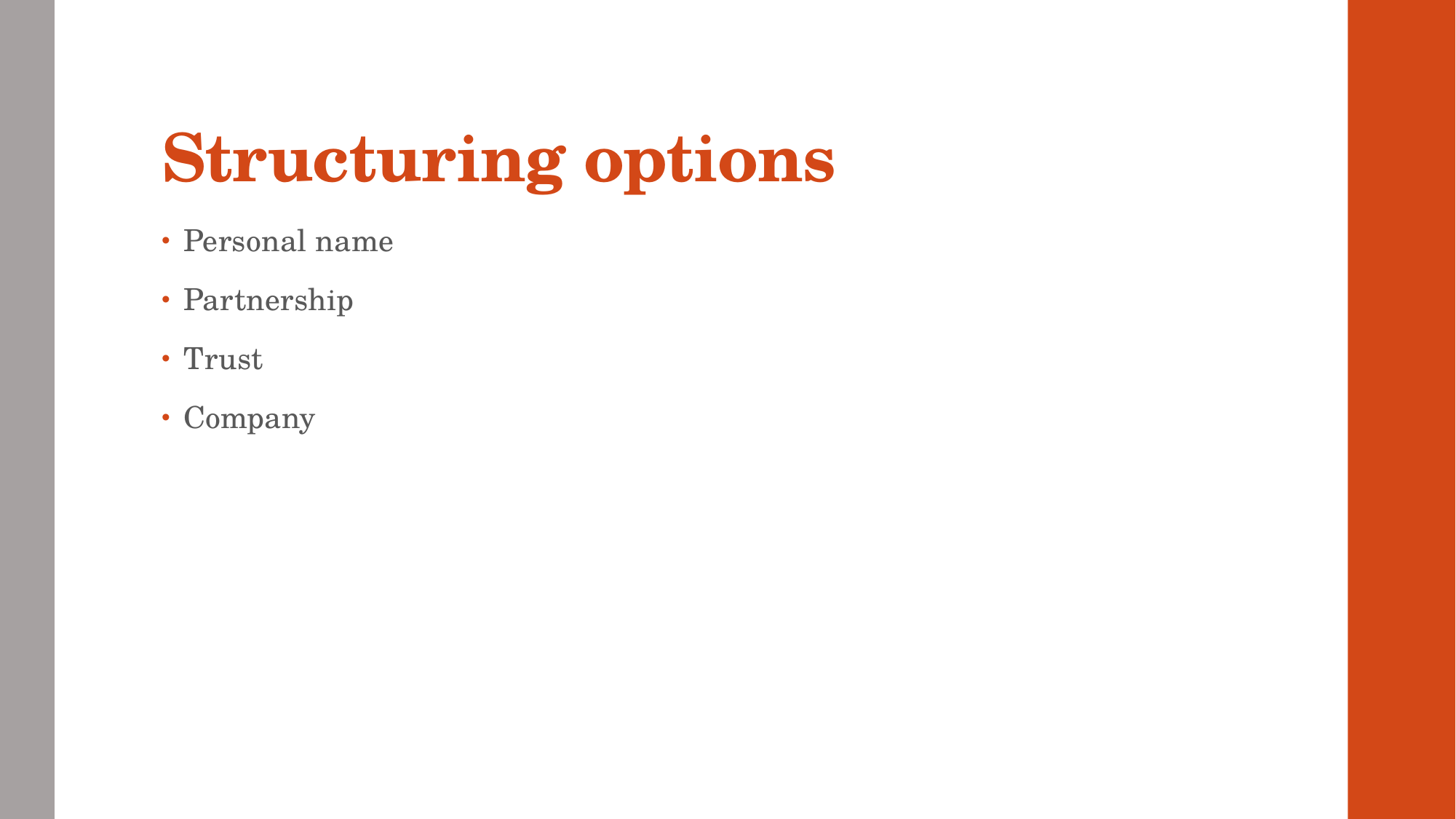

# Structuring options
Personal name
Partnership
Trust
Company